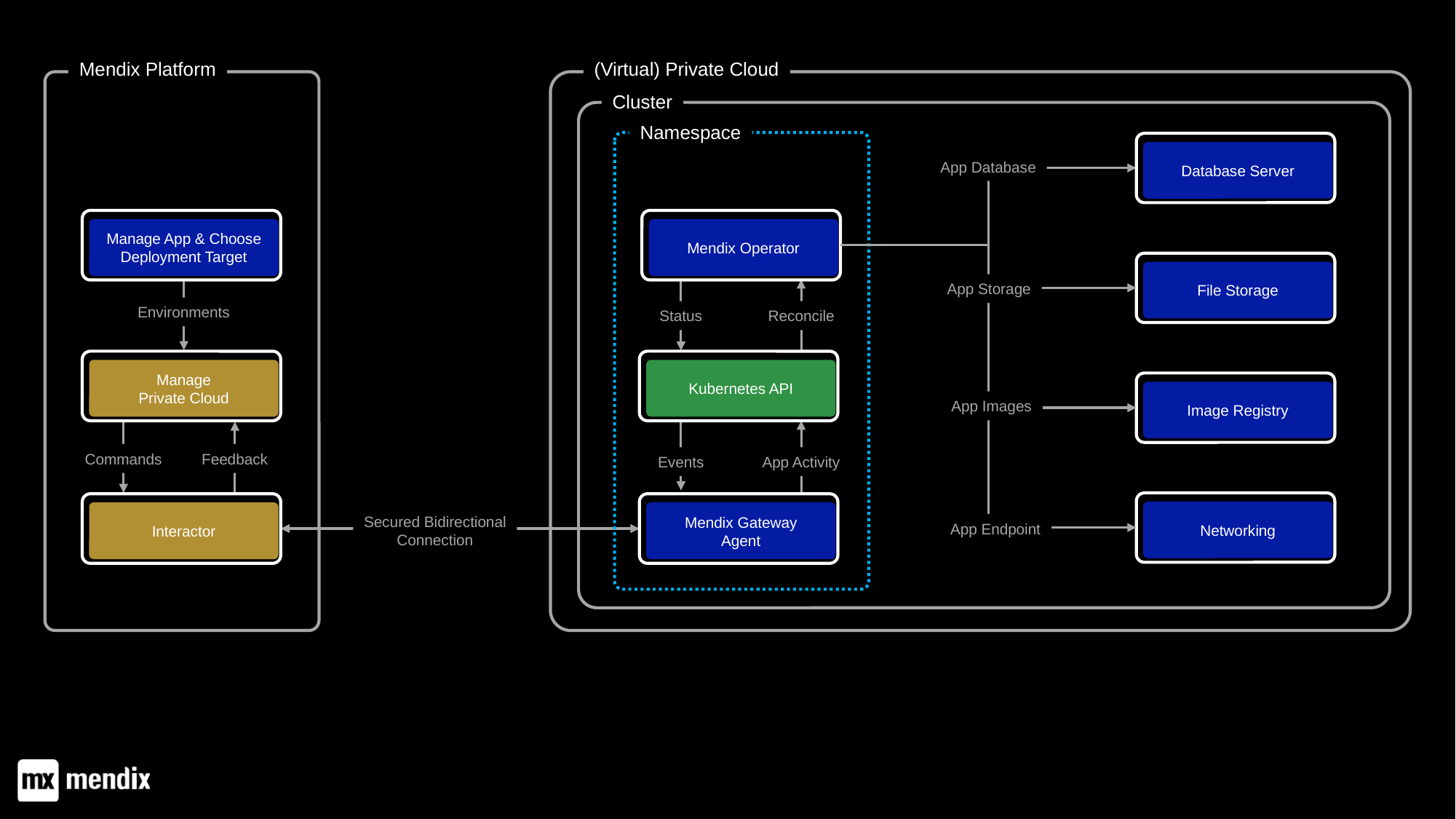

(Virtual) Private Cloud

Mendix Platform

Manage App & Choose
Deployment Target
Environments

Manage
Private Cloud
Commands
Feedback

Interactor
Cluster

Namespace

Mendix Operator
Status
Reconcile

Kubernetes API
Events

Mendix Gateway
Agent

Database Server

File Storage

Image Registry

Networking
App Database
App Storage
App Images
App Activity
Secured Bidirectional
Connection
App Endpoint